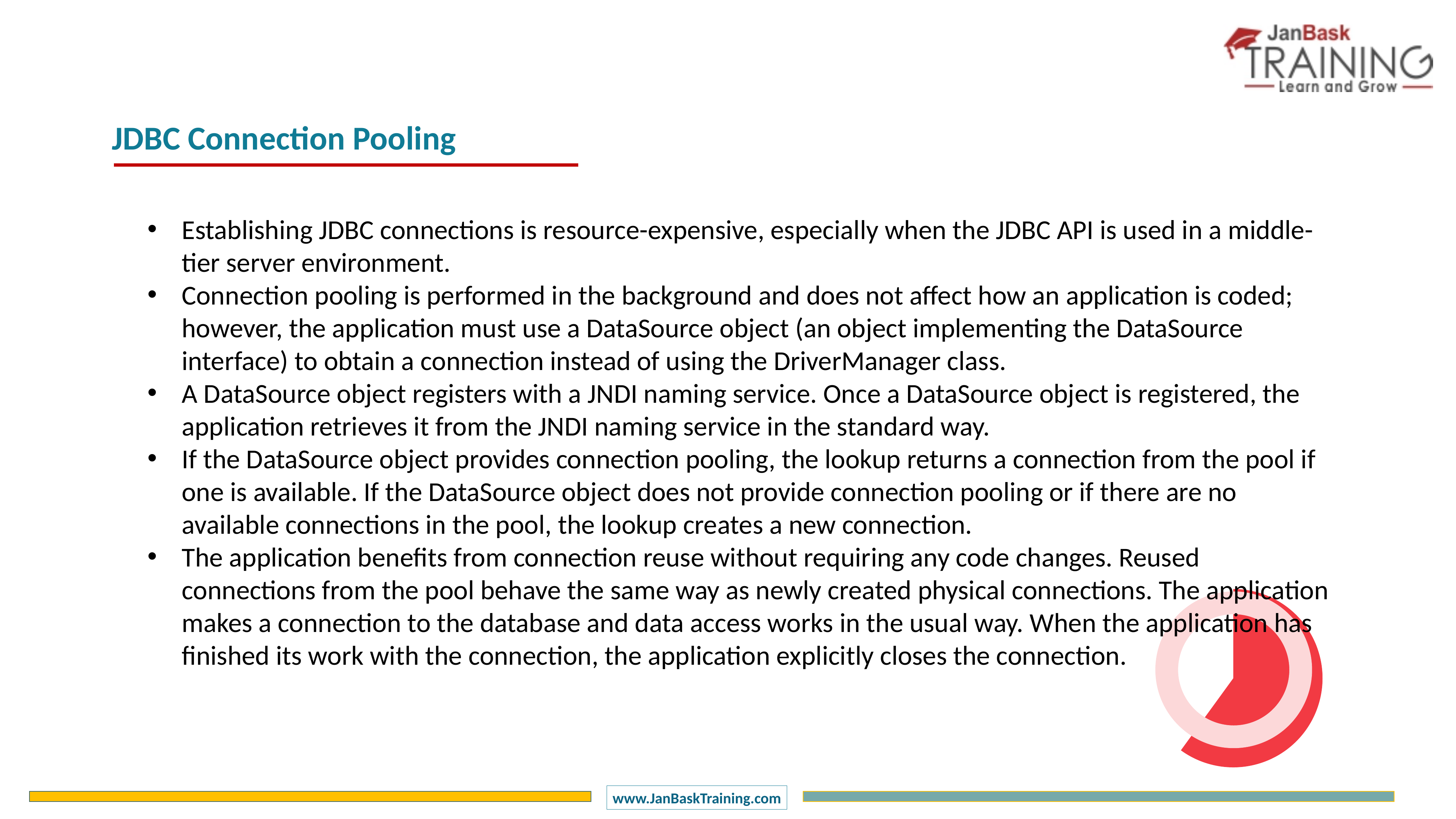

JDBC Connection Pooling

Establishing JDBC connections is resource-expensive, especially when the JDBC API is used in a middle-tier server environment.
Connection pooling is performed in the background and does not affect how an application is coded; however, the application must use a DataSource object (an object implementing the DataSource interface) to obtain a connection instead of using the DriverManager class.
A DataSource object registers with a JNDI naming service. Once a DataSource object is registered, the application retrieves it from the JNDI naming service in the standard way.
If the DataSource object provides connection pooling, the lookup returns a connection from the pool if one is available. If the DataSource object does not provide connection pooling or if there are no available connections in the pool, the lookup creates a new connection.
The application benefits from connection reuse without requiring any code changes. Reused connections from the pool behave the same way as newly created physical connections. The application makes a connection to the database and data access works in the usual way. When the application has finished its work with the connection, the application explicitly closes the connection.

### Chart

| Category | Sales |
|---|---|
| 1 Q | 60.0 |
| 2 Q | 40.0 |